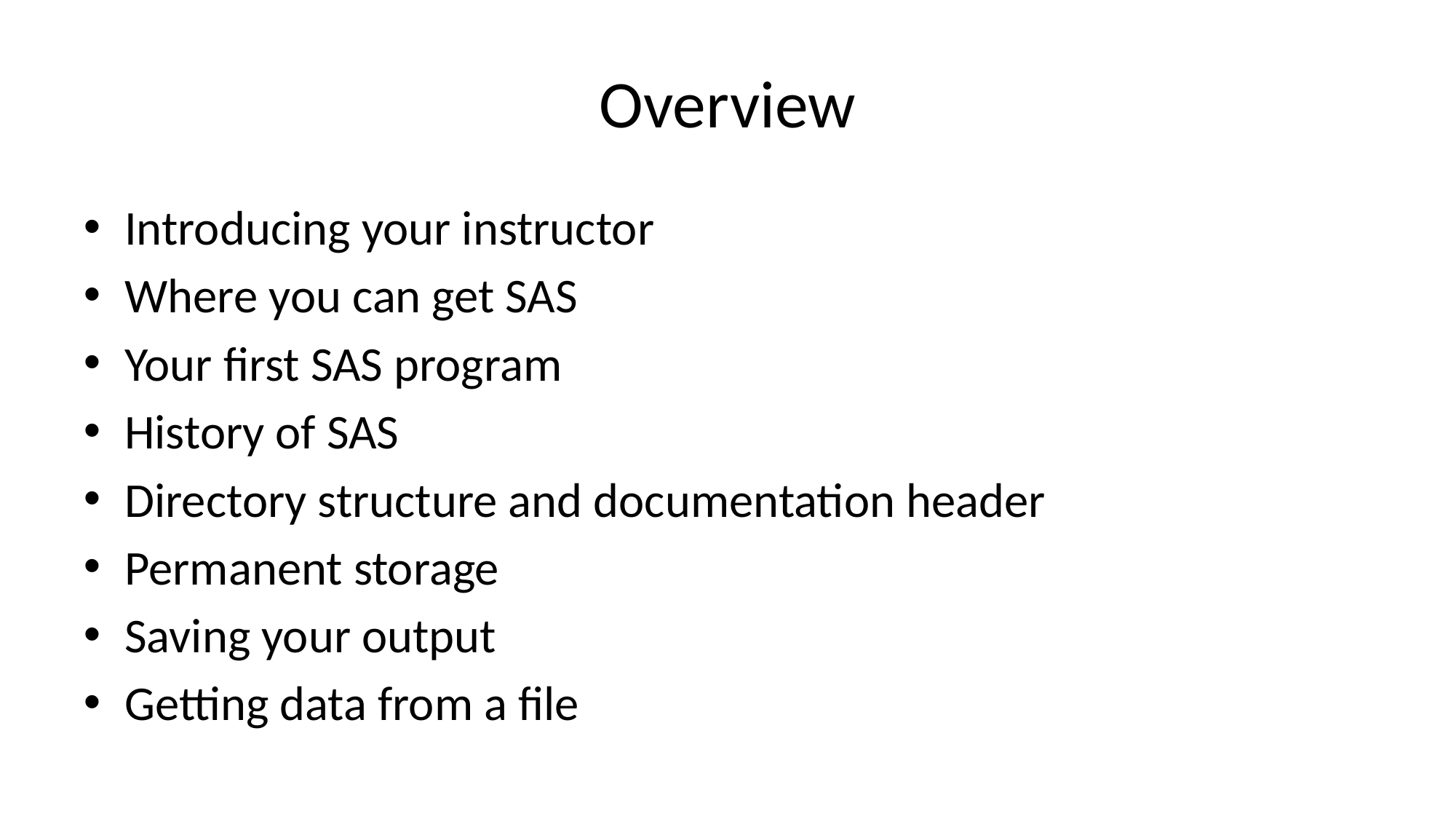

# Overview
Introducing your instructor
Where you can get SAS
Your first SAS program
History of SAS
Directory structure and documentation header
Permanent storage
Saving your output
Getting data from a file